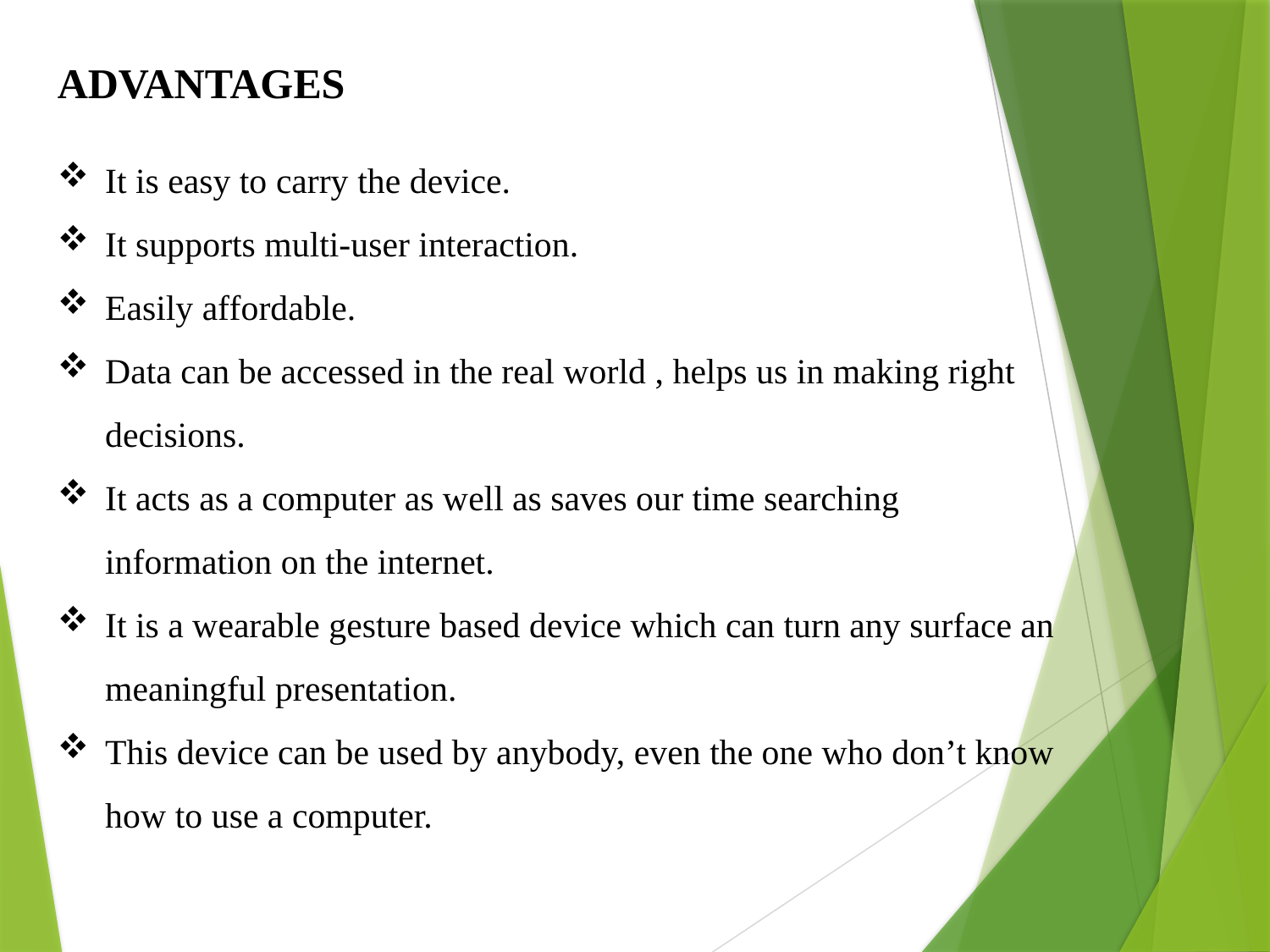

ADVANTAGES
It is easy to carry the device.
It supports multi-user interaction.
Easily affordable.
Data can be accessed in the real world , helps us in making right decisions.
It acts as a computer as well as saves our time searching information on the internet.
It is a wearable gesture based device which can turn any surface an meaningful presentation.
This device can be used by anybody, even the one who don’t know how to use a computer.